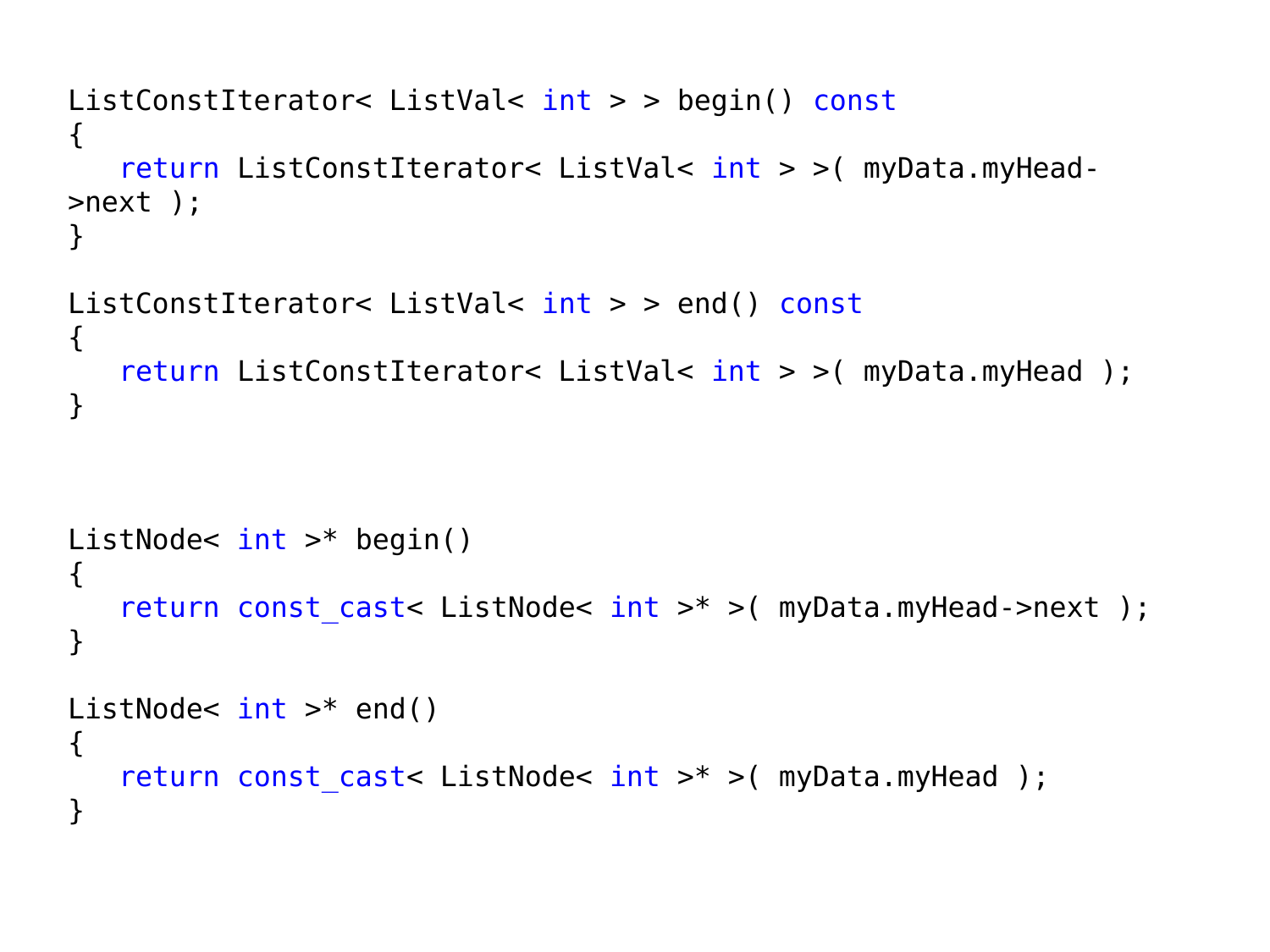

ListConstIterator< ListVal< int > > begin() const
{
   return ListConstIterator< ListVal< int > >( myData.myHead->next );
}

ListConstIterator< ListVal< int > > end() const
{
   return ListConstIterator< ListVal< int > >( myData.myHead );
}

ListNode< int >* begin()
{
   return const_cast< ListNode< int >* >( myData.myHead->next );
}

ListNode< int >* end()
{
   return const_cast< ListNode< int >* >( myData.myHead );
}